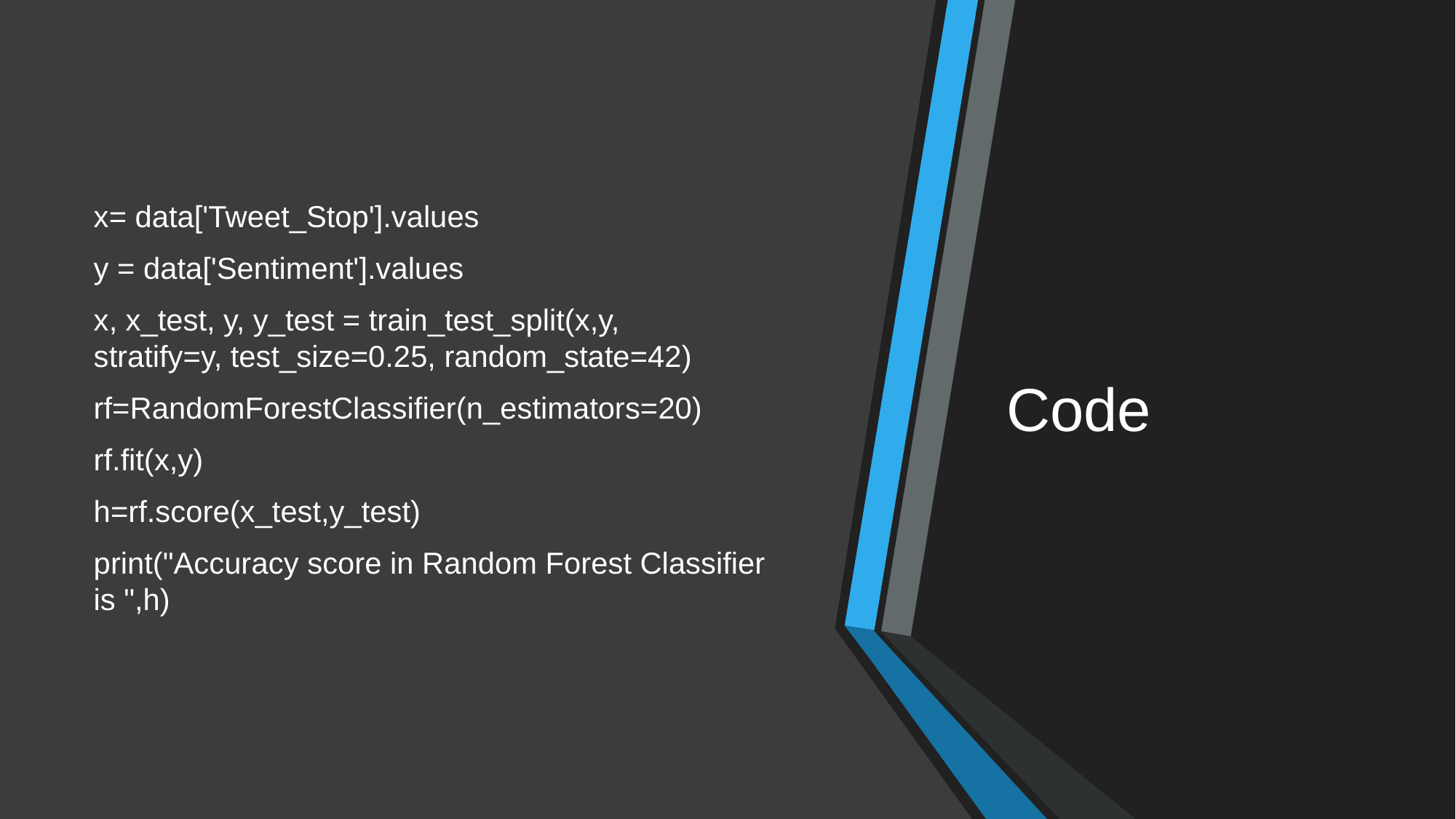

x= data['Tweet_Stop'].values
y = data['Sentiment'].values
x, x_test, y, y_test = train_test_split(x,y, stratify=y, test_size=0.25, random_state=42)
rf=RandomForestClassifier(n_estimators=20)
rf.fit(x,y)
h=rf.score(x_test,y_test)
print("Accuracy score in Random Forest Classifier is ",h)
# Code